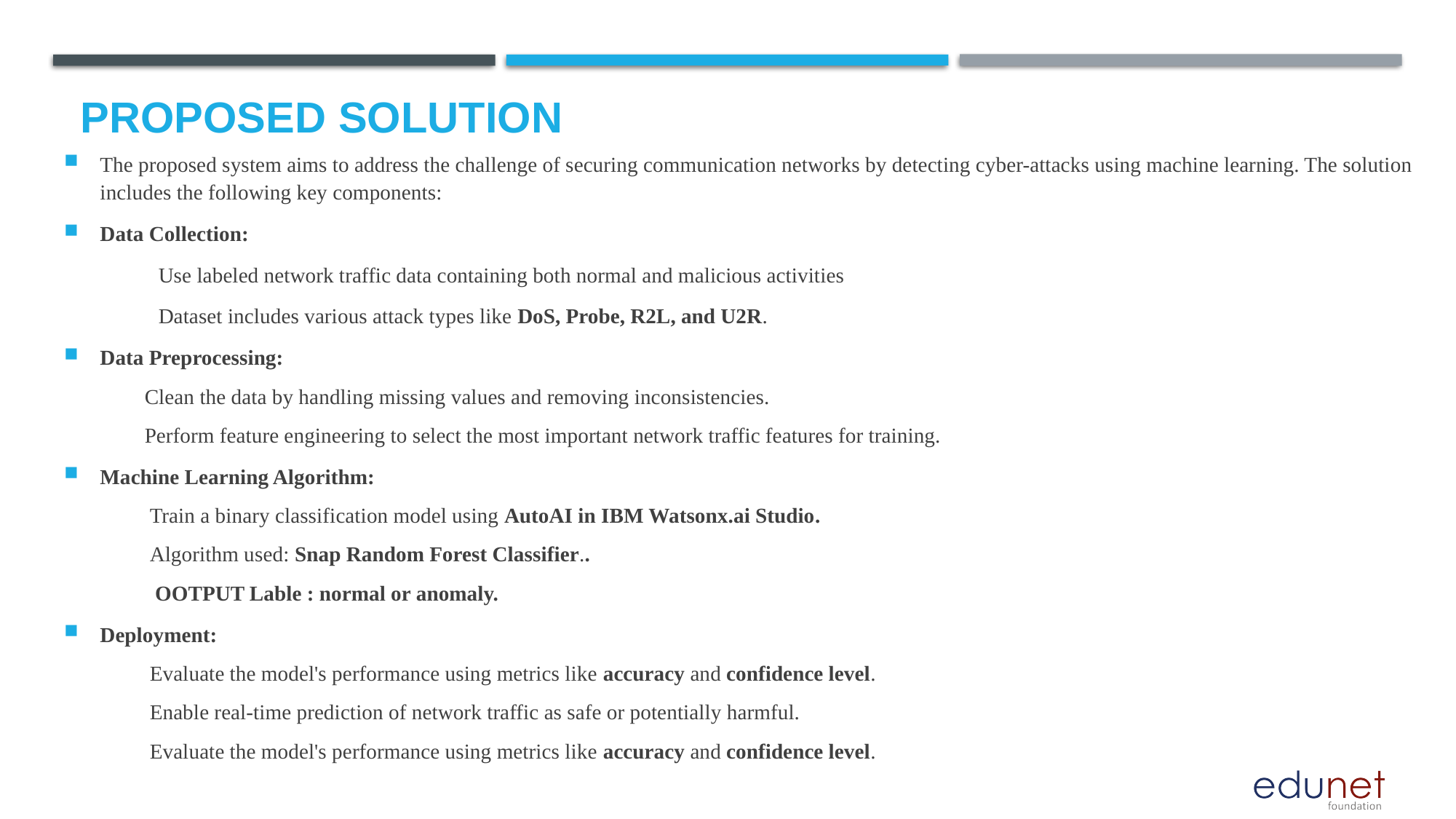

# Proposed Solution

The proposed system aims to address the challenge of securing communication networks by detecting cyber-attacks using machine learning. The solution includes the following key components:
Data Collection:
                  Use labeled network traffic data containing both normal and malicious activities
                  Dataset includes various attack types like DoS, Probe, R2L, and U2R.
Data Preprocessing:
        Clean the data by handling missing values and removing inconsistencies.
        Perform feature engineering to select the most important network traffic features for training.
Machine Learning Algorithm:
         Train a binary classification model using AutoAI in IBM Watsonx.ai Studio.
         Algorithm used: Snap Random Forest Classifier..
          OOTPUT Lable : normal or anomaly.
Deployment:
         Evaluate the model's performance using metrics like accuracy and confidence level.
         Enable real-time prediction of network traffic as safe or potentially harmful.
         Evaluate the model's performance using metrics like accuracy and confidence level.